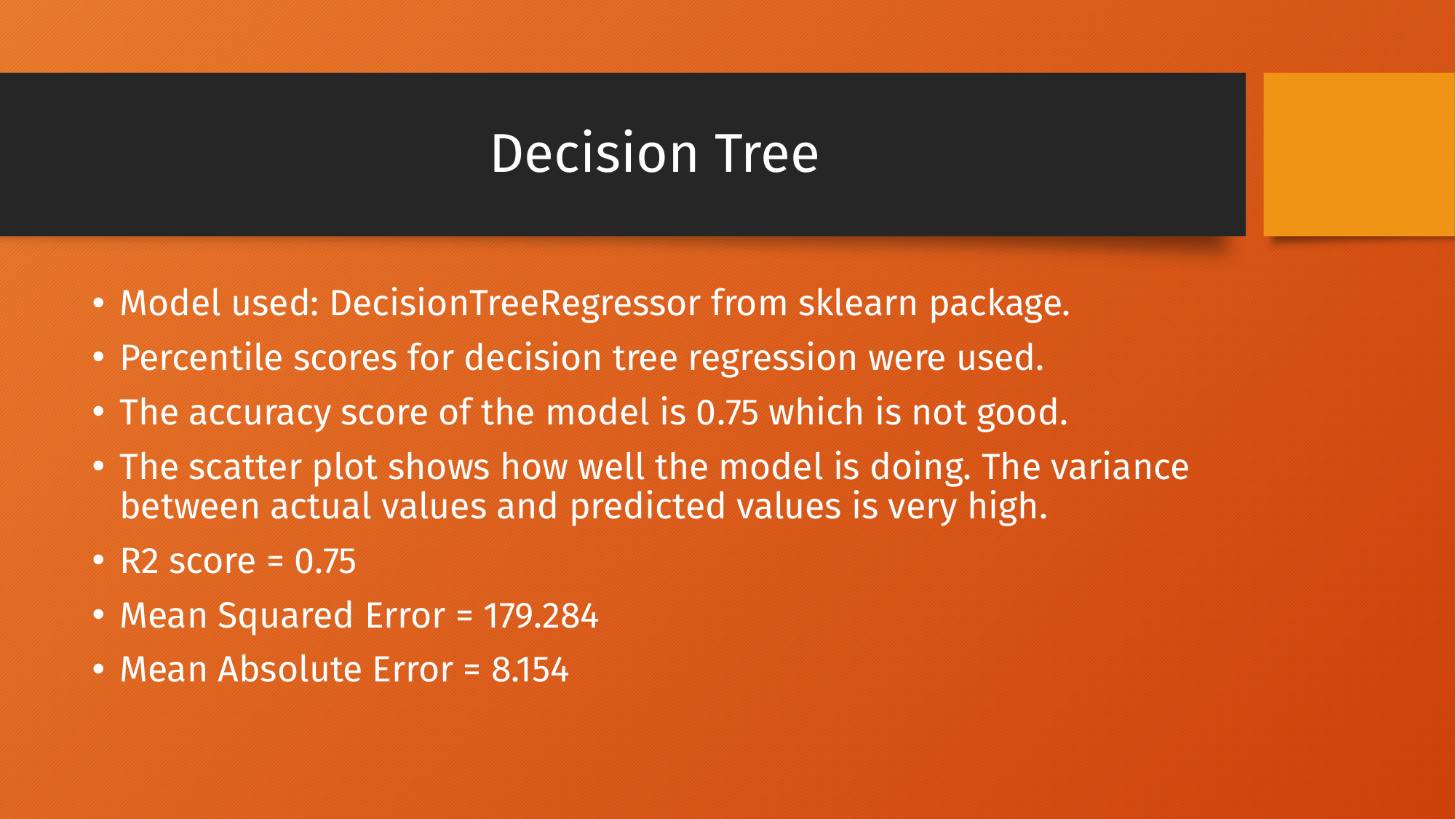

# Decision Tree
Model used: DecisionTreeRegressor from sklearn package.
Percentile scores for decision tree regression were used.
The accuracy score of the model is 0.75 which is not good.
The scatter plot shows how well the model is doing. The variance between actual values and predicted values is very high.
R2 score = 0.75
Mean Squared Error = 179.284
Mean Absolute Error = 8.154